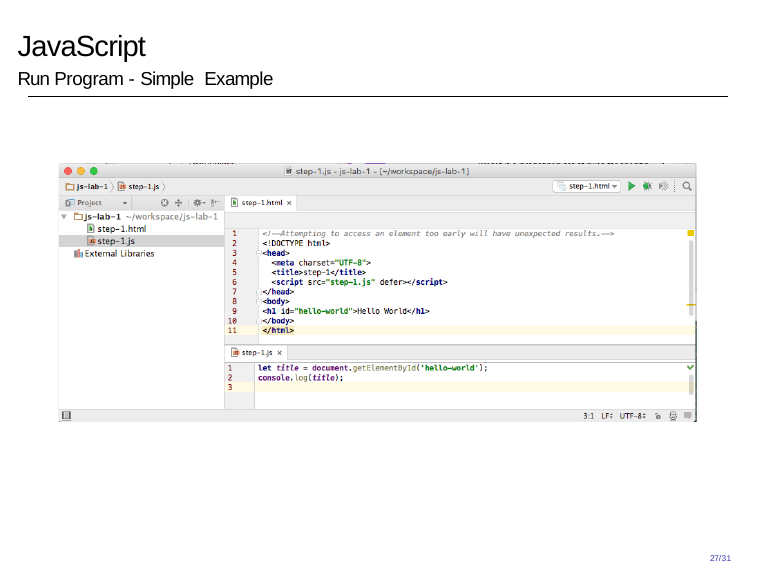

# JavaScript
Run Program - Simple  Example

27/31